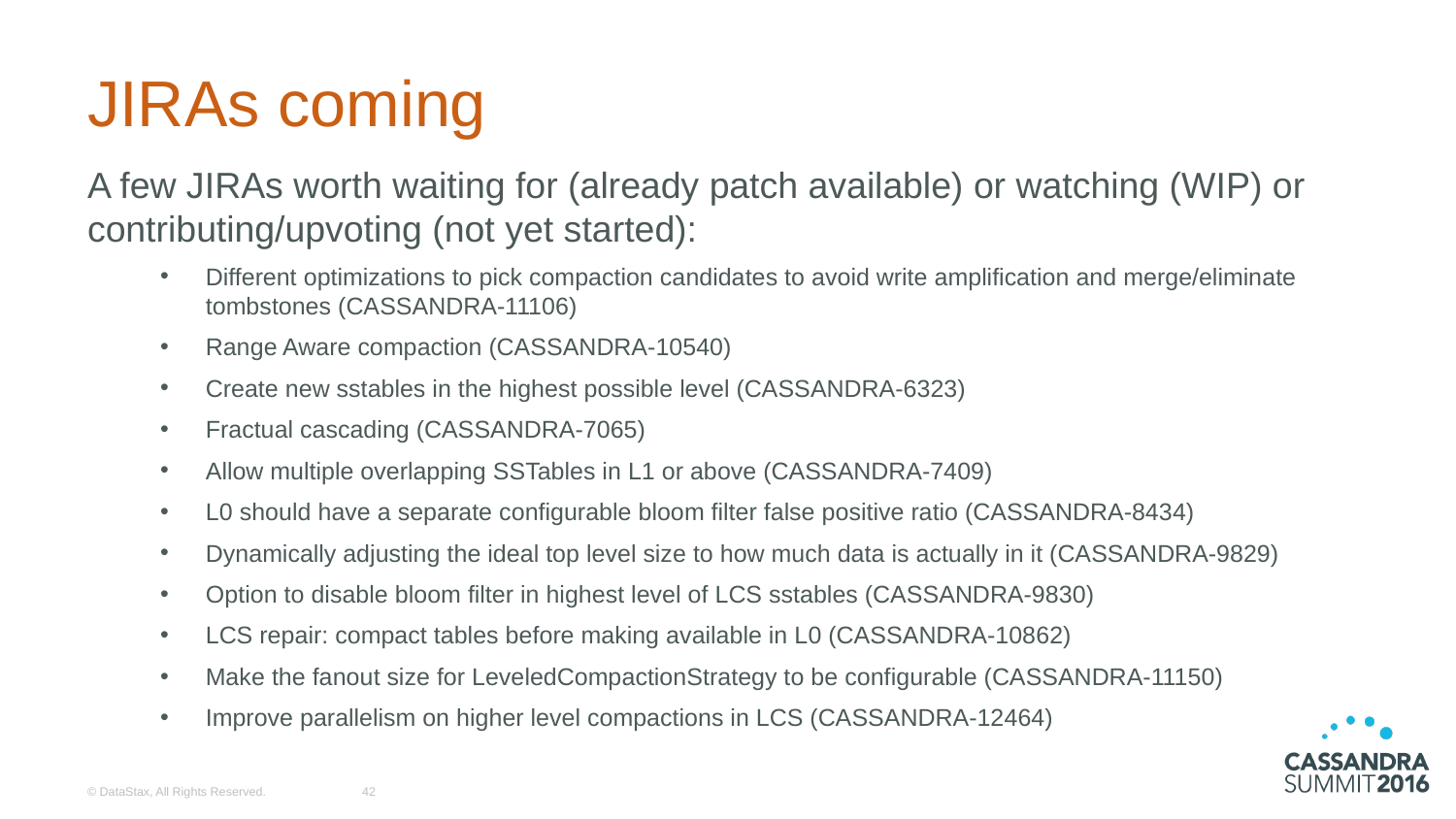

# JIRAs coming
A few JIRAs worth waiting for (already patch available) or watching (WIP) or contributing/upvoting (not yet started):
Different optimizations to pick compaction candidates to avoid write amplification and merge/eliminate tombstones (CASSANDRA-11106)
Range Aware compaction (CASSANDRA-10540)
Create new sstables in the highest possible level (CASSANDRA-6323)
Fractual cascading (CASSANDRA-7065)
Allow multiple overlapping SSTables in L1 or above (CASSANDRA-7409)
L0 should have a separate configurable bloom filter false positive ratio (CASSANDRA-8434)
Dynamically adjusting the ideal top level size to how much data is actually in it (CASSANDRA-9829)
Option to disable bloom filter in highest level of LCS sstables (CASSANDRA-9830)
LCS repair: compact tables before making available in L0 (CASSANDRA-10862)
Make the fanout size for LeveledCompactionStrategy to be configurable (CASSANDRA-11150)
Improve parallelism on higher level compactions in LCS (CASSANDRA-12464)

© DataStax, All Rights Reserved.
42